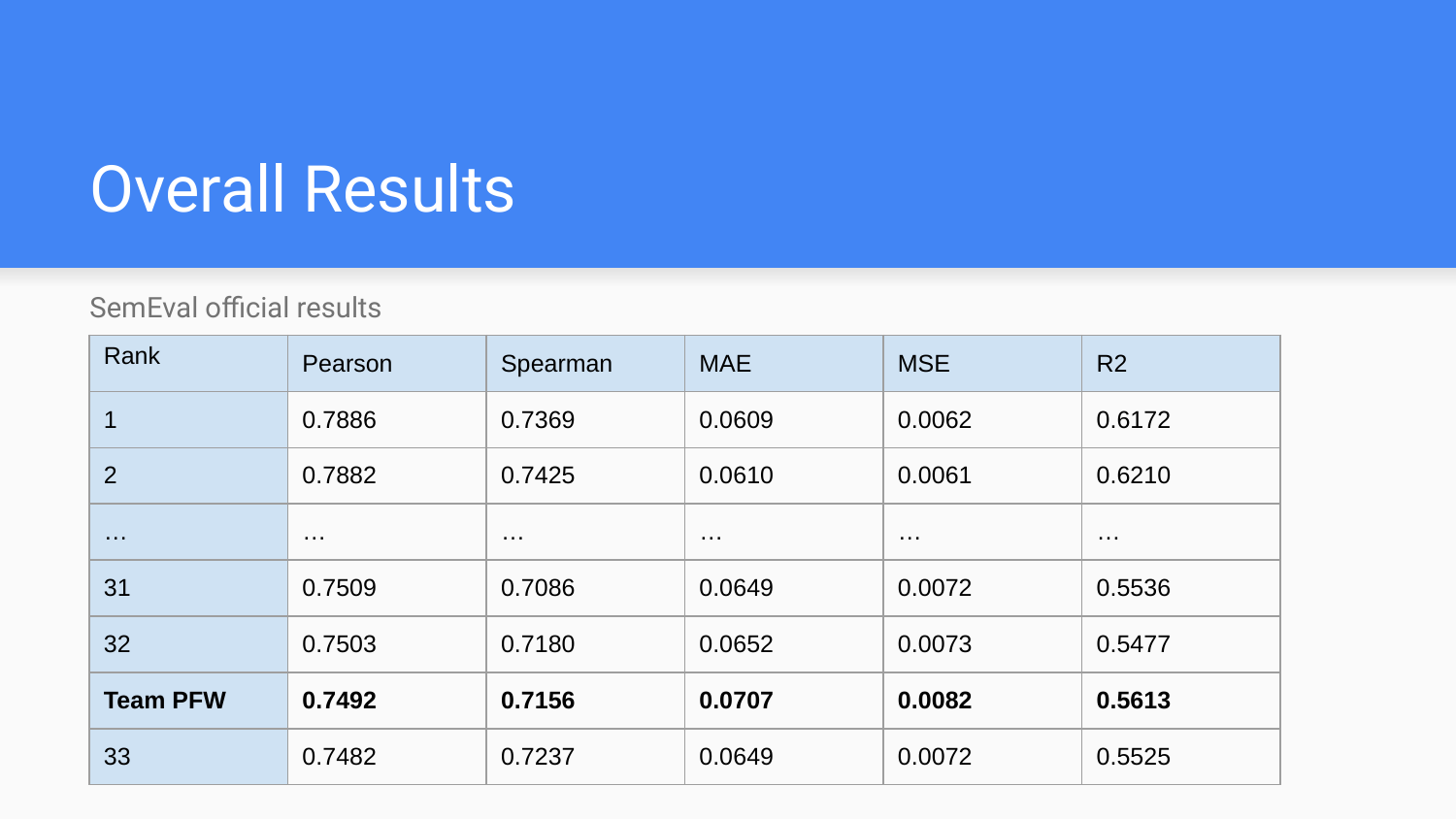

# Overall Results
SemEval official results
| Rank | Pearson | Spearman | MAE | MSE | R2 |
| --- | --- | --- | --- | --- | --- |
| 1 | 0.7886 | 0.7369 | 0.0609 | 0.0062 | 0.6172 |
| 2 | 0.7882 | 0.7425 | 0.0610 | 0.0061 | 0.6210 |
| … | … | … | … | … | … |
| 31 | 0.7509 | 0.7086 | 0.0649 | 0.0072 | 0.5536 |
| 32 | 0.7503 | 0.7180 | 0.0652 | 0.0073 | 0.5477 |
| Team PFW | 0.7492 | 0.7156 | 0.0707 | 0.0082 | 0.5613 |
| 33 | 0.7482 | 0.7237 | 0.0649 | 0.0072 | 0.5525 |